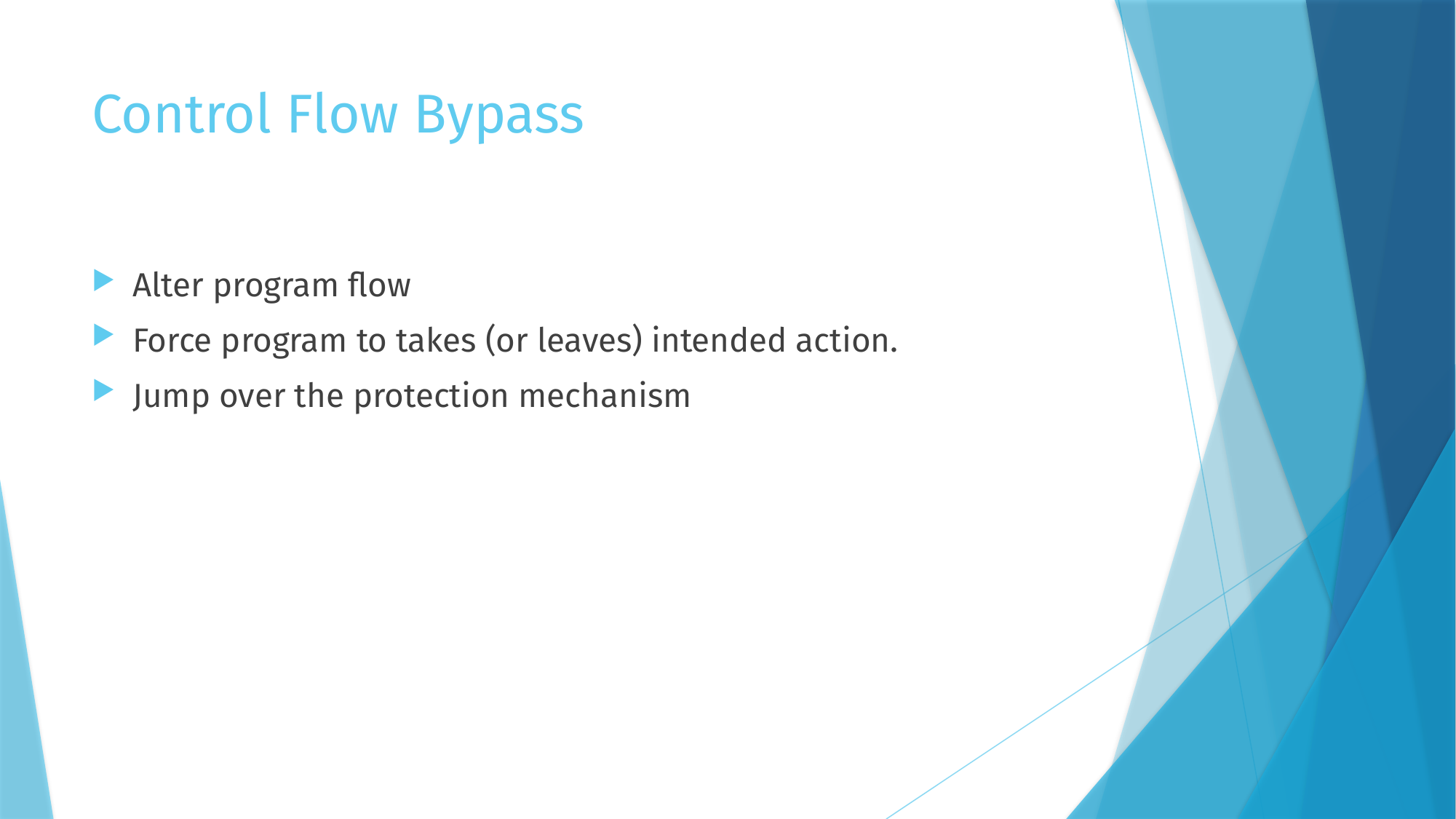

# Control Flow Bypass
Alter program flow
Force program to takes (or leaves) intended action.
Jump over the protection mechanism